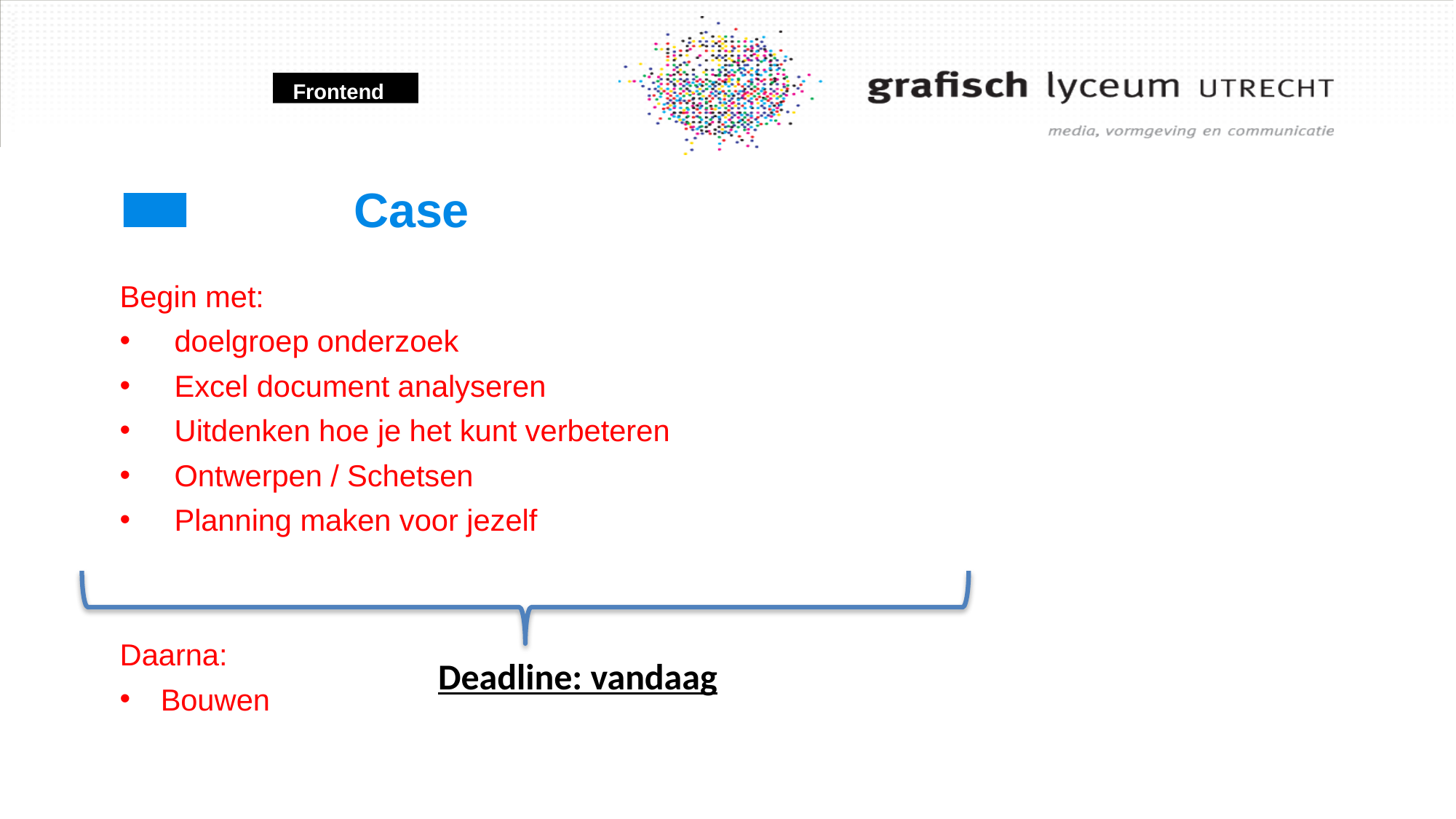

Frontend

# Case
Begin met:
doelgroep onderzoek
Excel document analyseren
Uitdenken hoe je het kunt verbeteren
Ontwerpen / Schetsen
Planning maken voor jezelf

Daarna:
Bouwen
Deadline: vandaag
11